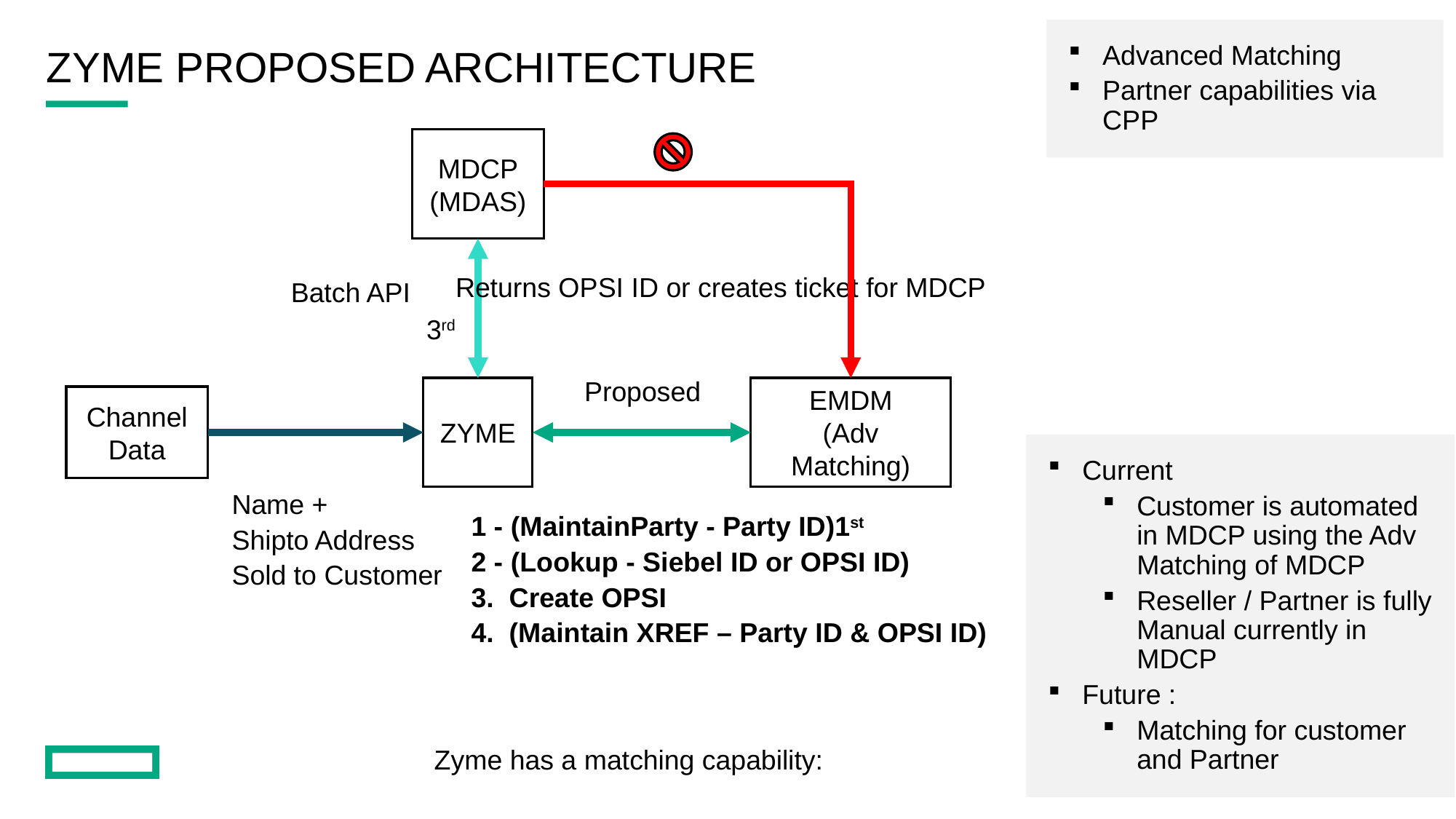

Advanced Matching
Partner capabilities via CPP
# Zyme PROPOSED ARCHITECTURE
MDCP
(MDAS)

Returns OPSI ID or creates ticket for MDCP
Batch API
3rd
Proposed
ZYME
EMDM
(Adv Matching)
Channel Data
Current
Customer is automated in MDCP using the Adv Matching of MDCP
Reseller / Partner is fully Manual currently in MDCP
Future :
Matching for customer and Partner
Name +
Shipto Address
Sold to Customer
1 - (MaintainParty - Party ID)1st
2 - (Lookup - Siebel ID or OPSI ID)
3.  Create OPSI
4.  (Maintain XREF – Party ID & OPSI ID)
Zyme has a matching capability:

18
Confidential